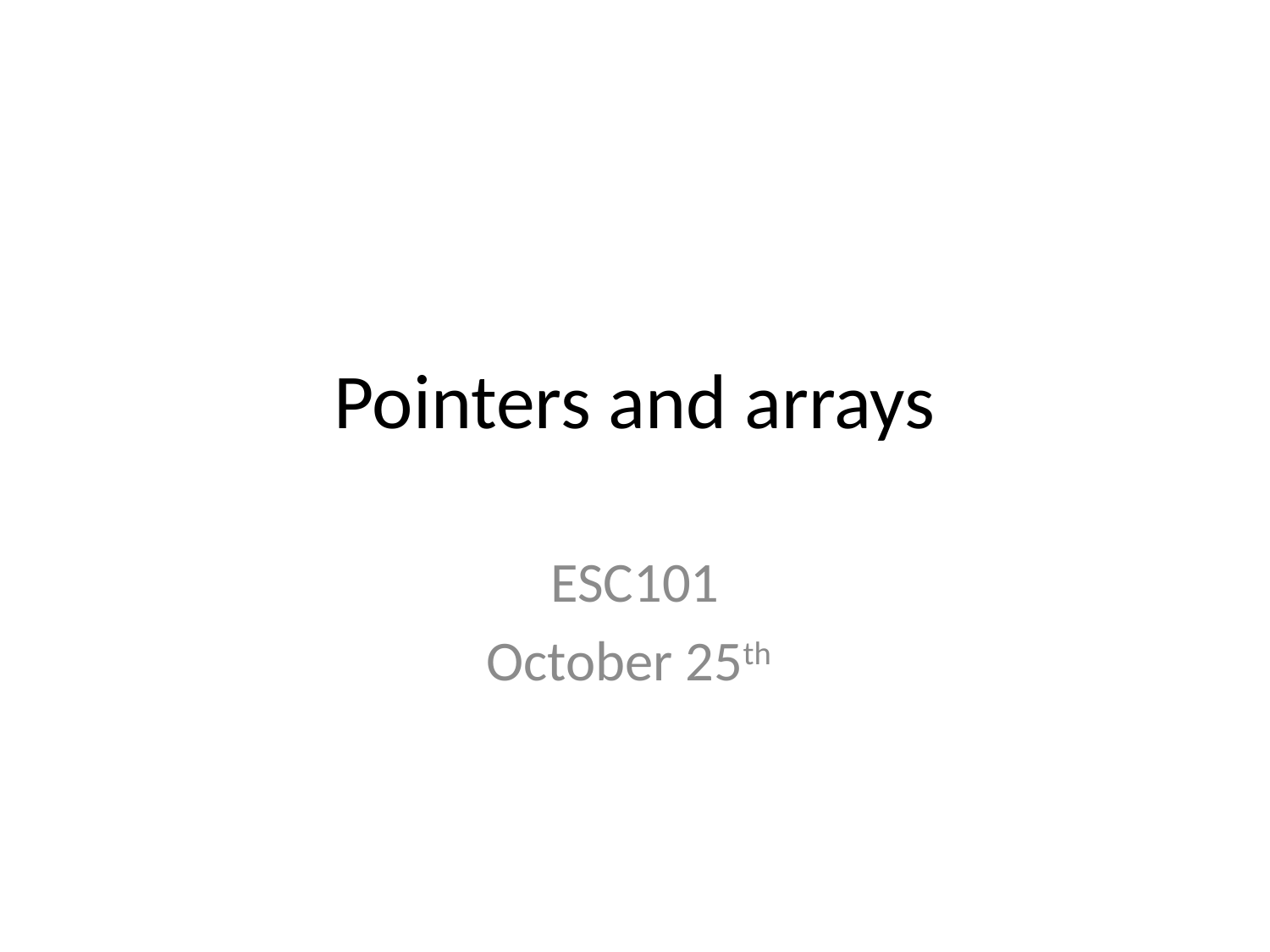

# Pointers and arrays
ESC101
October 25th